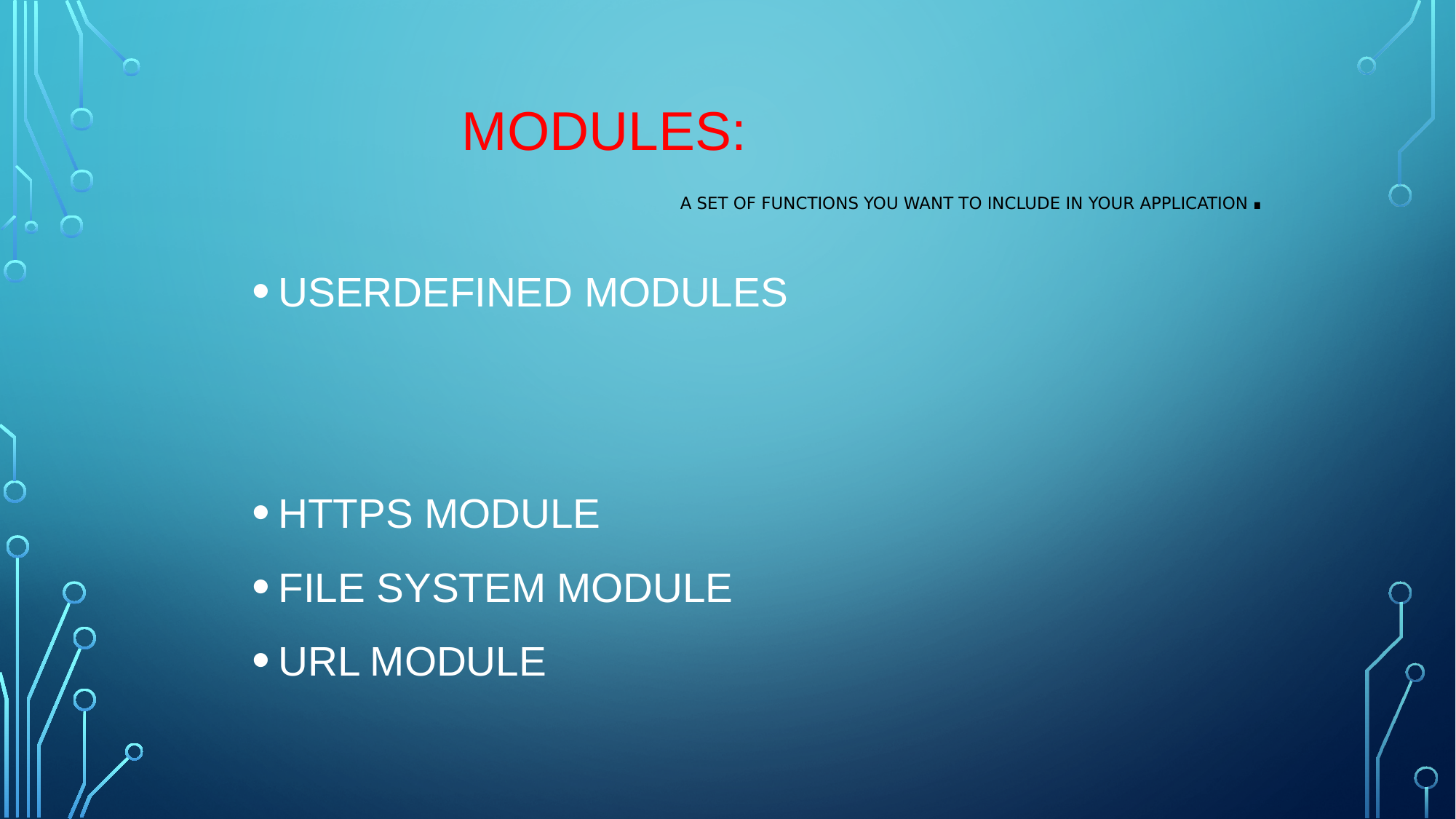

# Modules: A set of functions you want to include in your application.
USERDEFINED MODULES

HTTPS MODULE
FILE SYSTEM MODULE
URL MODULE